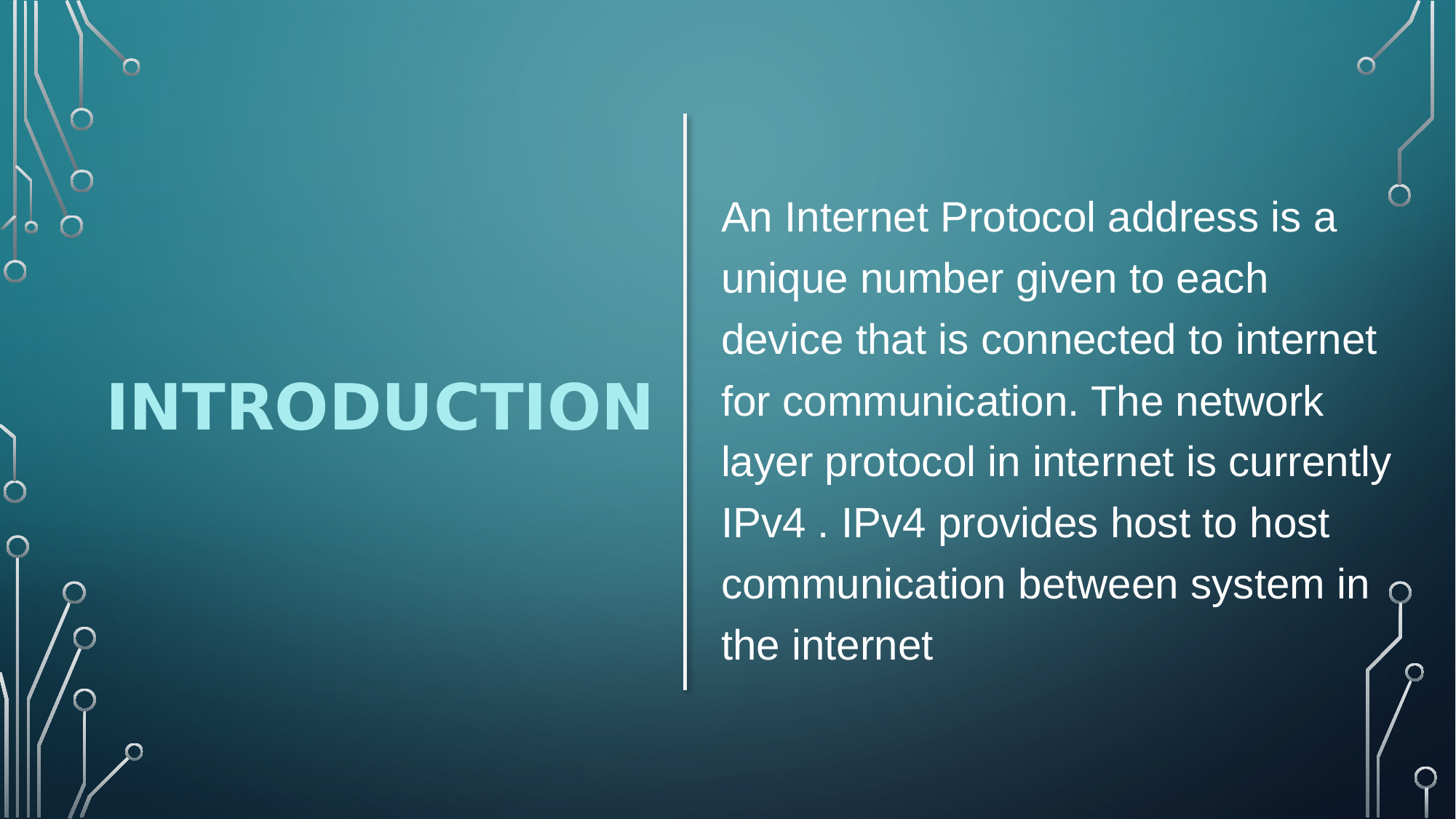

An Internet Protocol address is a unique number given to each device that is connected to internet for communication. The network layer protocol in internet is currently IPv4 . IPv4 provides host to host communication between system in the internet
INTRODUCTION